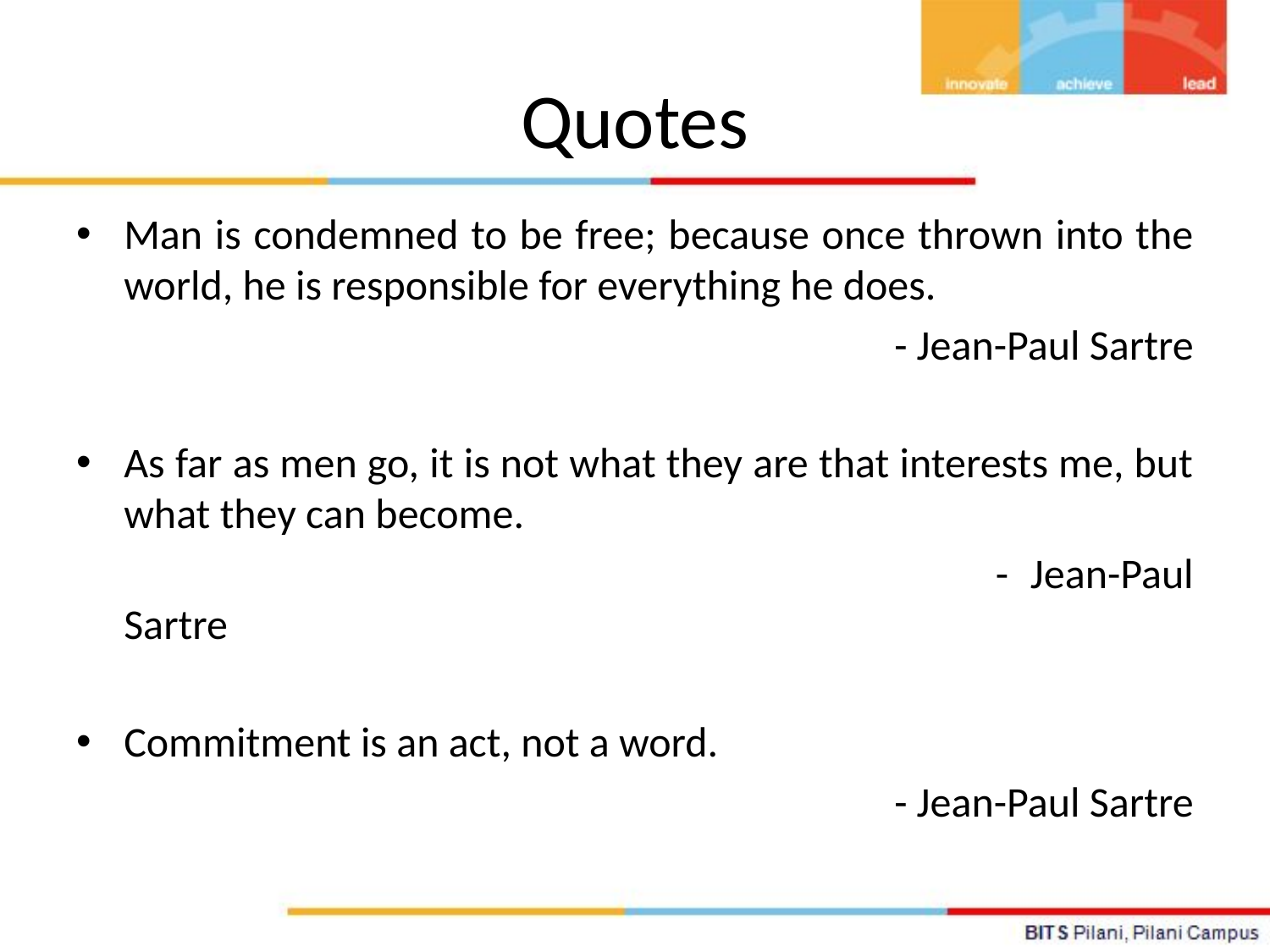

# Quotes
Man is condemned to be free; because once thrown into the world, he is responsible for everything he does.
						- Jean-Paul Sartre

As far as men go, it is not what they are that interests me, but what they can become.
							     - Jean-Paul Sartre

Commitment is an act, not a word.
						- Jean-Paul Sartre